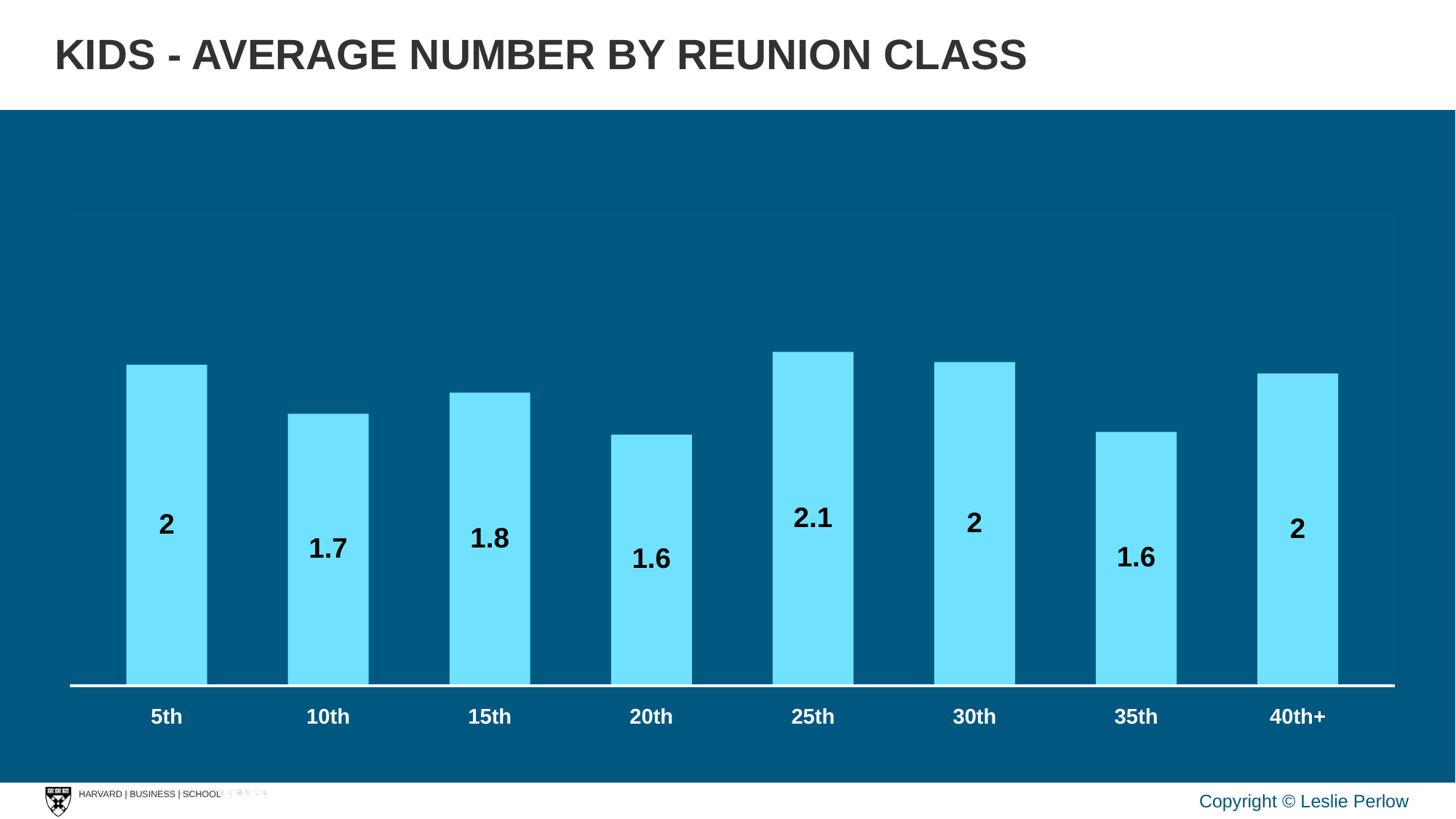

# KIDS - AVERAGE NUMBER BY REUNION CLASS

2.1
2
2
2
1.8
1.7
1.6
1.6

10th
15th
20th
25th
30th
35th
40th+
5th